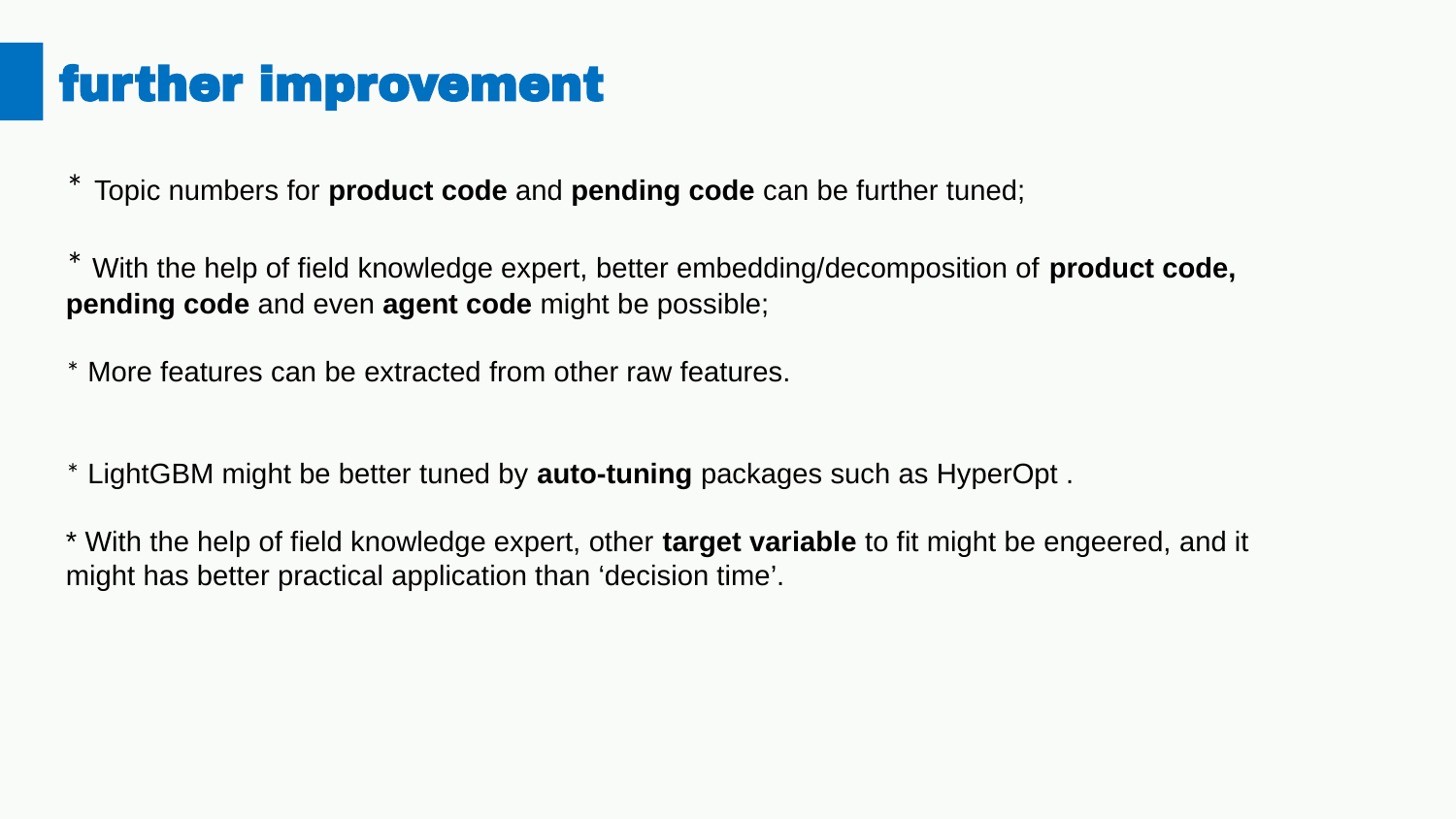

further improvement
* Topic numbers for product code and pending code can be further tuned;

* With the help of field knowledge expert, better embedding/decomposition of product code, pending code and even agent code might be possible;

* More features can be extracted from other raw features.

* LightGBM might be better tuned by auto-tuning packages such as HyperOpt .

* With the help of field knowledge expert, other target variable to fit might be engeered, and it might has better practical application than ‘decision time’.